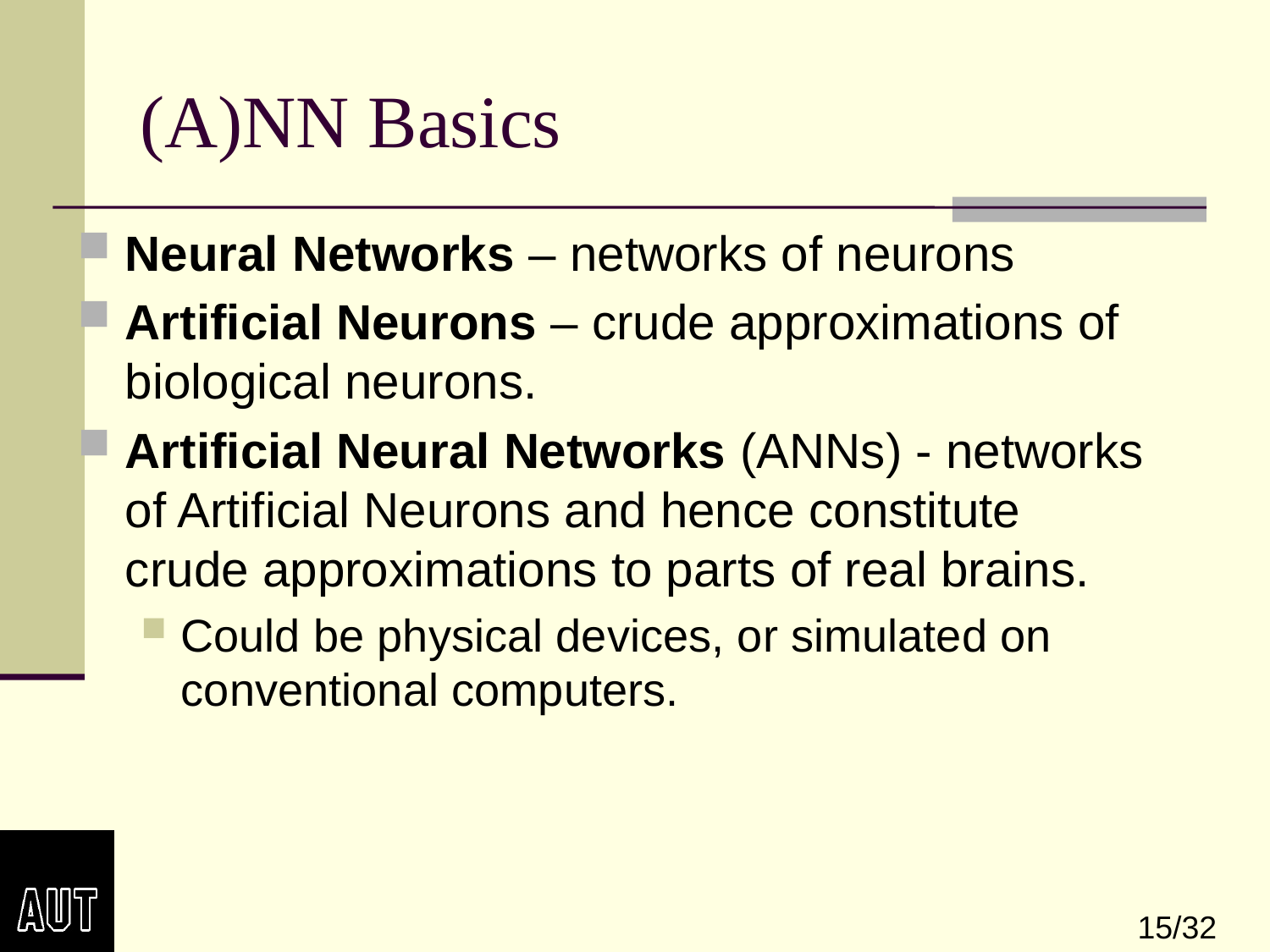

15
# (A)NN Basics
Neural Networks – networks of neurons
Artificial Neurons – crude approximations of biological neurons.
Artificial Neural Networks (ANNs) - networks of Artificial Neurons and hence constitute crude approximations to parts of real brains.
Could be physical devices, or simulated on conventional computers.